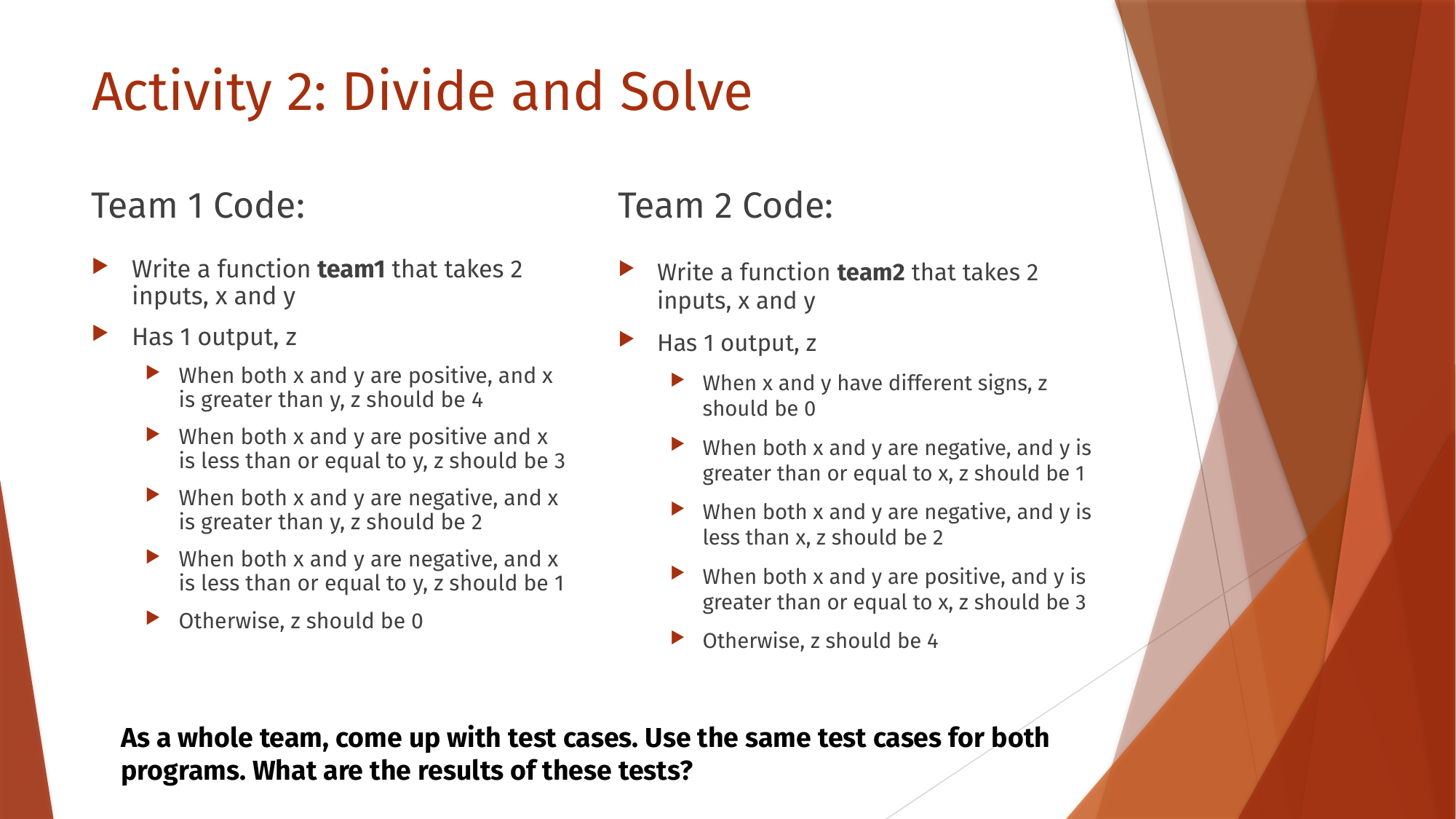

# Activity 2: Divide and Solve
Team 1 Code:
Team 2 Code:
Write a function team1 that takes 2 inputs, x and y
Has 1 output, z
When both x and y are positive, and x is greater than y, z should be 4
When both x and y are positive and x is less than or equal to y, z should be 3
When both x and y are negative, and x is greater than y, z should be 2
When both x and y are negative, and x is less than or equal to y, z should be 1
Otherwise, z should be 0
Write a function team2 that takes 2 inputs, x and y
Has 1 output, z
When x and y have different signs, z should be 0
When both x and y are negative, and y is greater than or equal to x, z should be 1
When both x and y are negative, and y is less than x, z should be 2
When both x and y are positive, and y is greater than or equal to x, z should be 3
Otherwise, z should be 4
As a whole team, come up with test cases. Use the same test cases for both programs. What are the results of these tests?